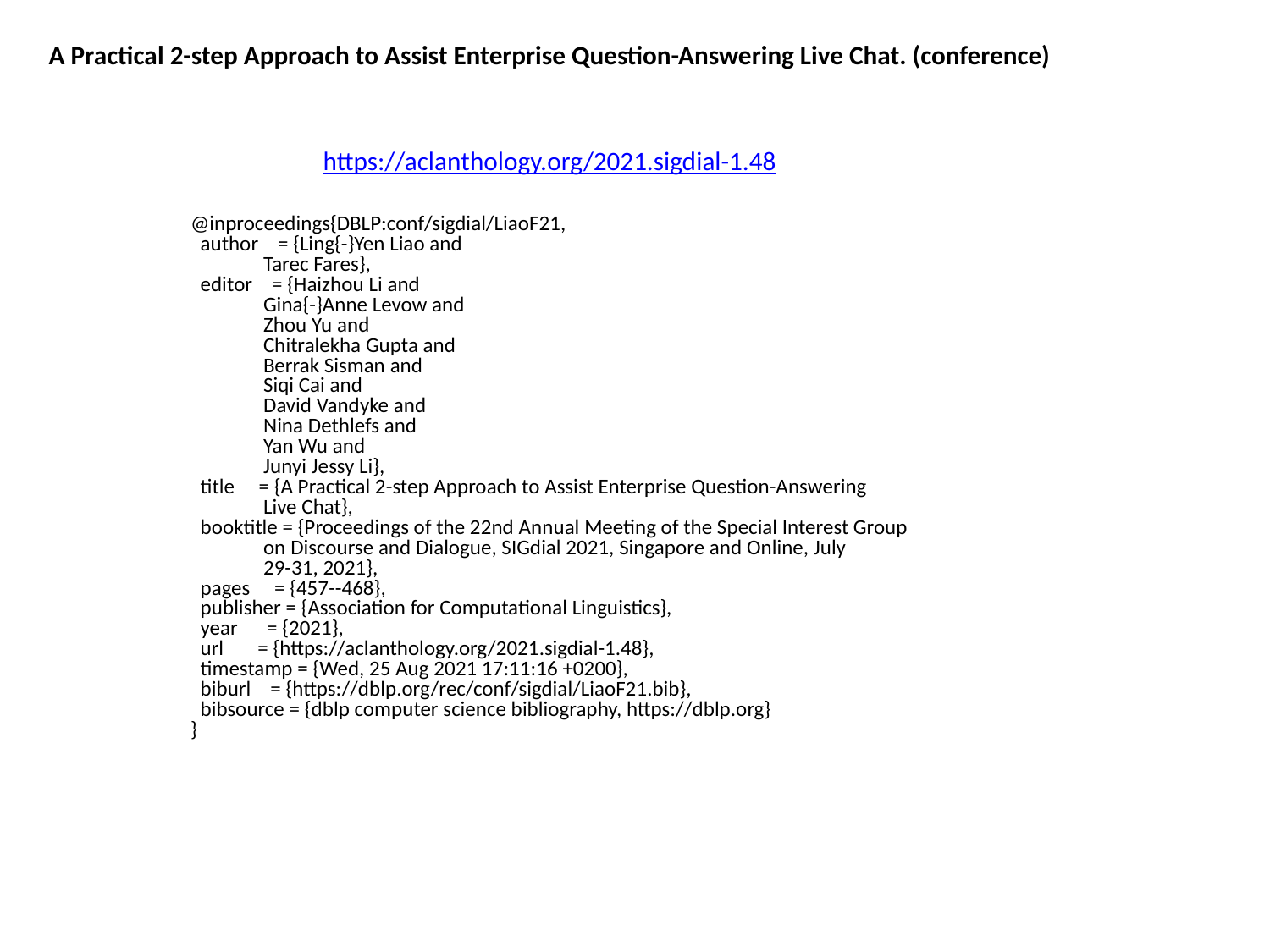

A Practical 2-step Approach to Assist Enterprise Question-Answering Live Chat. (conference)

https://aclanthology.org/2021.sigdial-1.48

@inproceedings{DBLP:conf/sigdial/LiaoF21,
  author    = {Ling{-}Yen Liao and
               Tarec Fares},
  editor    = {Haizhou Li and
               Gina{-}Anne Levow and
               Zhou Yu and
               Chitralekha Gupta and
               Berrak Sisman and
               Siqi Cai and
               David Vandyke and
               Nina Dethlefs and
               Yan Wu and
               Junyi Jessy Li},
  title     = {A Practical 2-step Approach to Assist Enterprise Question-Answering
               Live Chat},
  booktitle = {Proceedings of the 22nd Annual Meeting of the Special Interest Group
               on Discourse and Dialogue, SIGdial 2021, Singapore and Online, July
               29-31, 2021},
  pages     = {457--468},
  publisher = {Association for Computational Linguistics},
  year      = {2021},
  url       = {https://aclanthology.org/2021.sigdial-1.48},
  timestamp = {Wed, 25 Aug 2021 17:11:16 +0200},
  biburl    = {https://dblp.org/rec/conf/sigdial/LiaoF21.bib},
  bibsource = {dblp computer science bibliography, https://dblp.org}
}